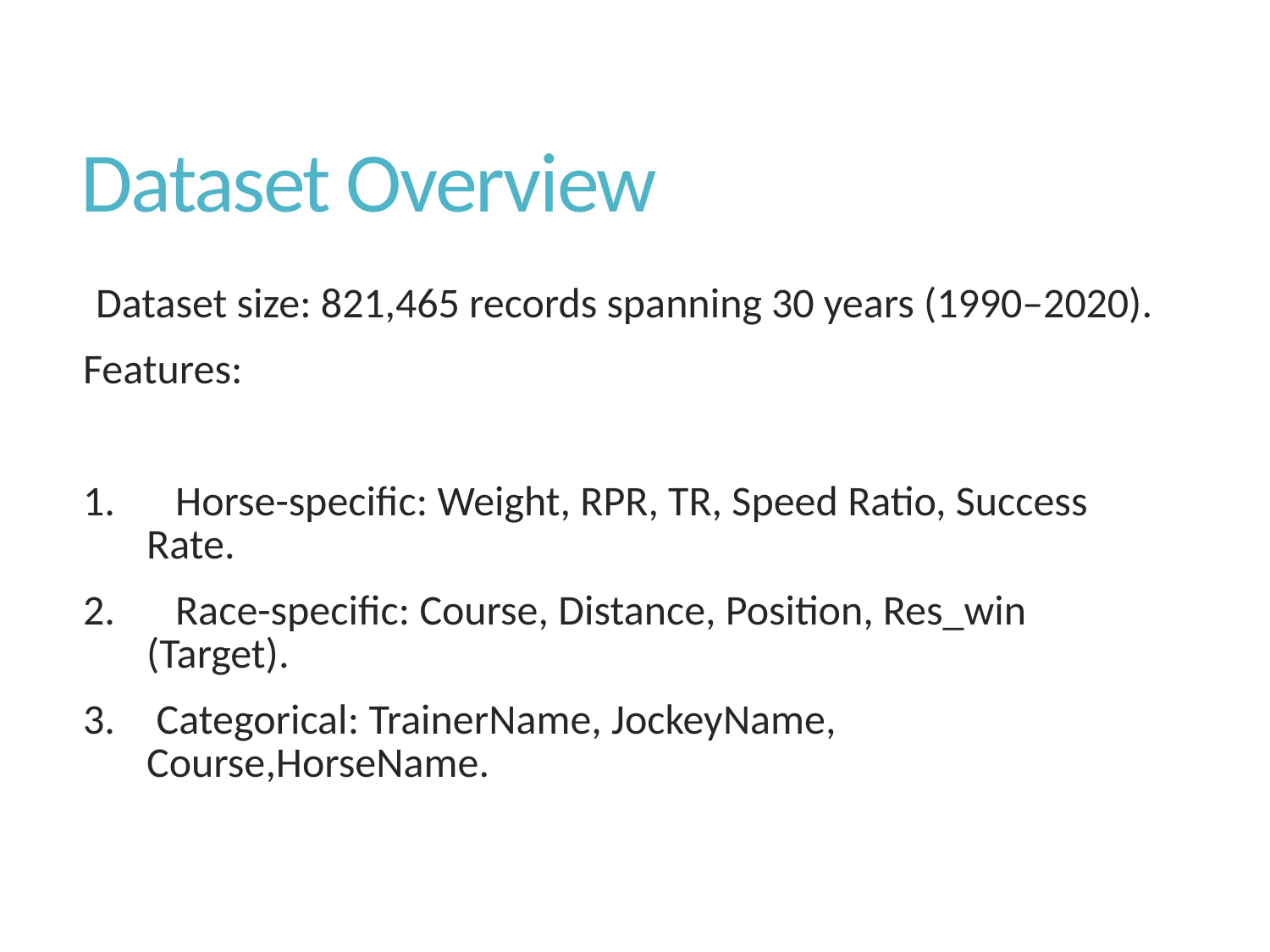

# Dataset Overview
Dataset size: 821,465 records spanning 30 years (1990–2020).
Features:

   Horse-specific: Weight, RPR, TR, Speed Ratio, Success Rate.
   Race-specific: Course, Distance, Position, Res_win (Target).
 Categorical: TrainerName, JockeyName, Course,HorseName.